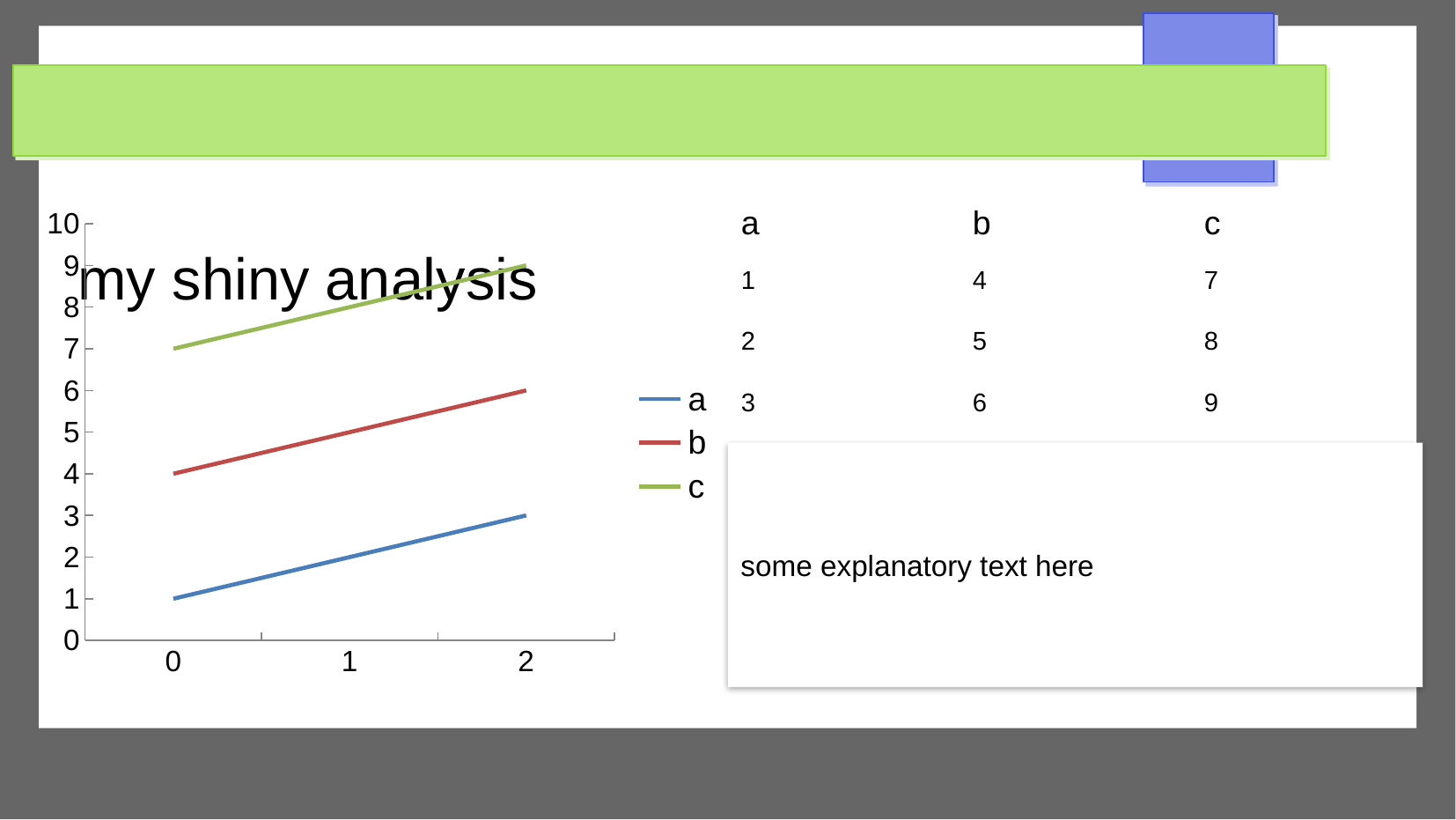

# my shiny analysis

### Chart

| Category | a | b | c |
|---|---|---|---|
| 0 | 1.0 | 4.0 | 7.0 |
| 1 | 2.0 | 5.0 | 8.0 |
| 2 | 3.0 | 6.0 | 9.0 |
| a | b | c |
| --- | --- | --- |
| 1 | 4 | 7 |
| 2 | 5 | 8 |
| 3 | 6 | 9 |
some explanatory text here